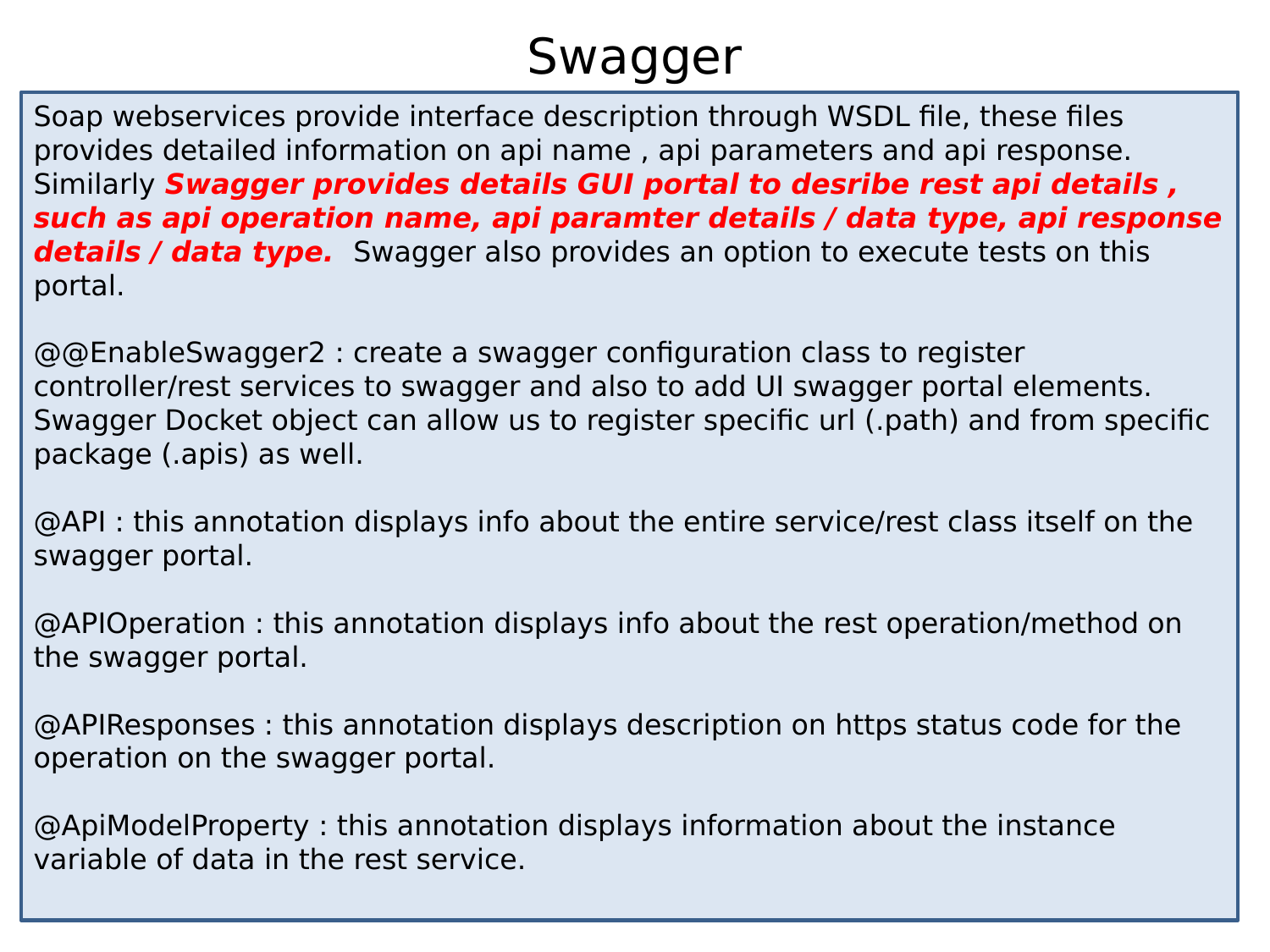

Swagger
Soap webservices provide interface description through WSDL file, these files provides detailed information on api name , api parameters and api response. Similarly Swagger provides details GUI portal to desribe rest api details , such as api operation name, api paramter details / data type, api response details / data type.  Swagger also provides an option to execute tests on this portal.

@@EnableSwagger2 : create a swagger configuration class to register controller/rest services to swagger and also to add UI swagger portal elements. Swagger Docket object can allow us to register specific url (.path) and from specific package (.apis) as well.

@API : this annotation displays info about the entire service/rest class itself on the swagger portal.

@APIOperation : this annotation displays info about the rest operation/method on the swagger portal.

@APIResponses : this annotation displays description on https status code for the operation on the swagger portal.

@ApiModelProperty : this annotation displays information about the instance variable of data in the rest service.